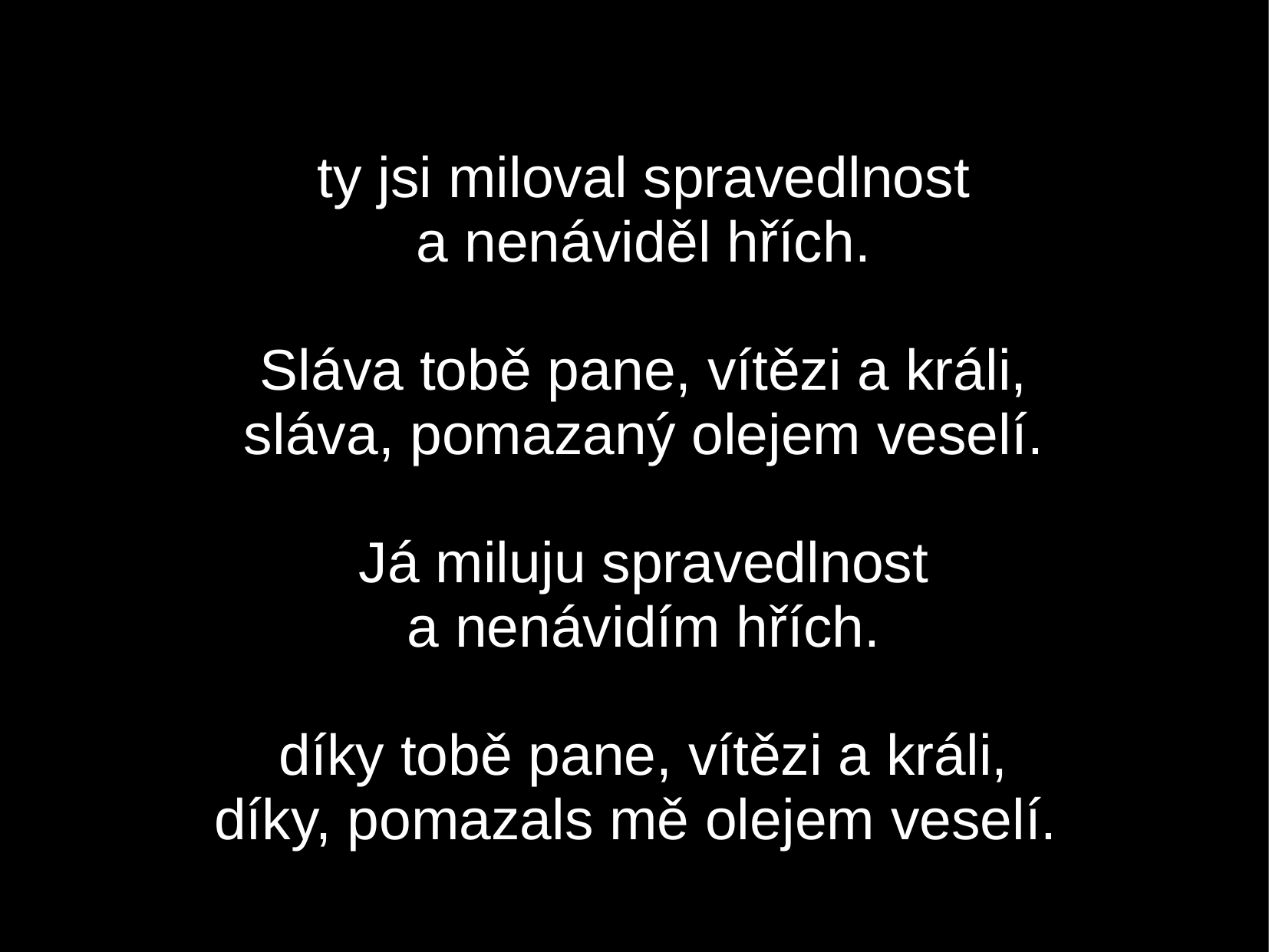

ty jsi miloval spravedlnost
a nenáviděl hřích.
Sláva tobě pane, vítězi a králi,
sláva, pomazaný olejem veselí.
Já miluju spravedlnost
a nenávidím hřích.
díky tobě pane, vítězi a králi,
díky, pomazals mě olejem veselí.
Ty jsi miloval spravedlnost